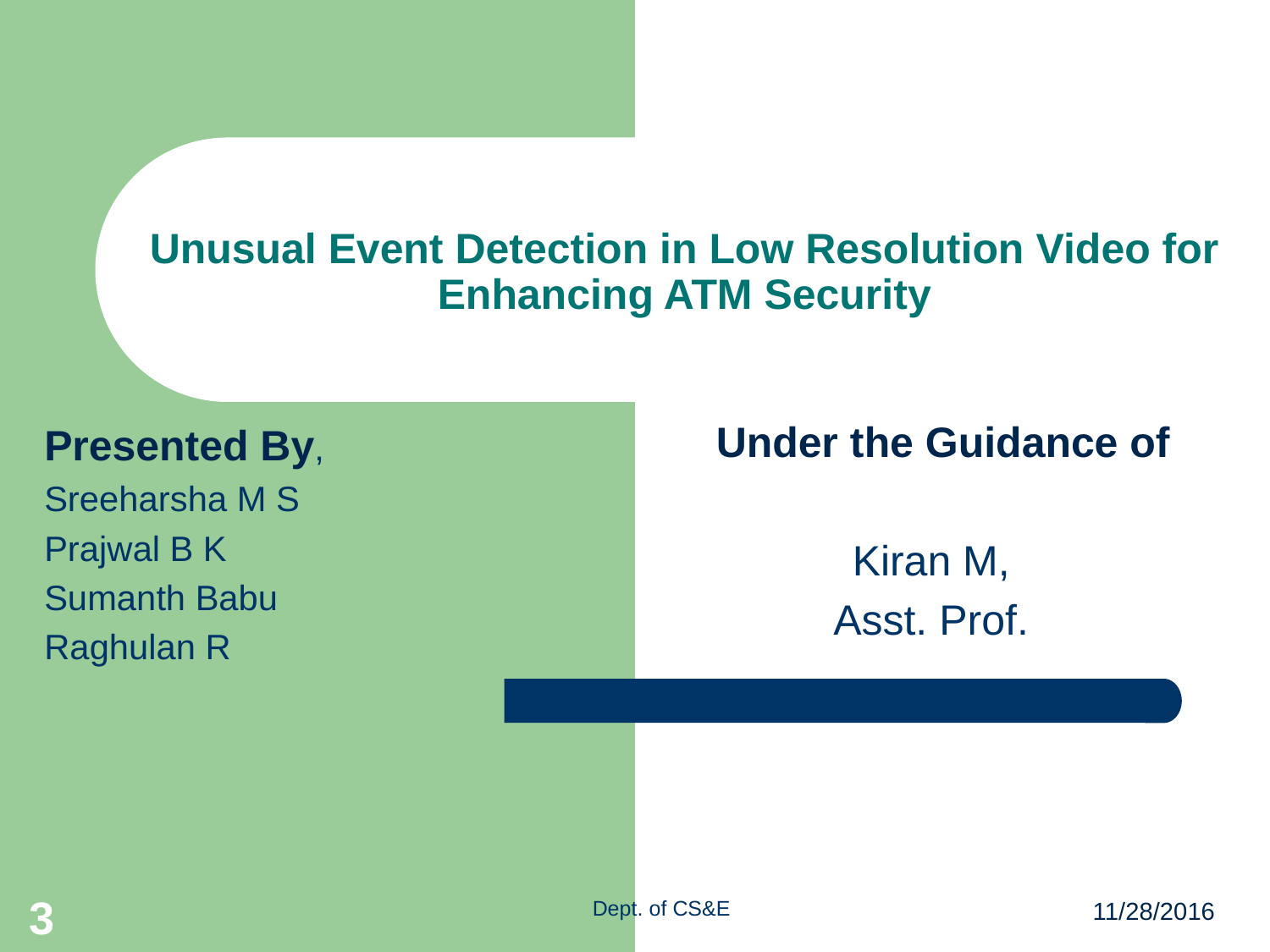

# Unusual Event Detection in Low Resolution Video for Enhancing ATM Security
Presented By,
Sreeharsha M S
Prajwal B K
Sumanth Babu
Raghulan R

  Under the Guidance of

Kiran M,
Asst. Prof.

3
Dept. of CS&E
11/28/2016